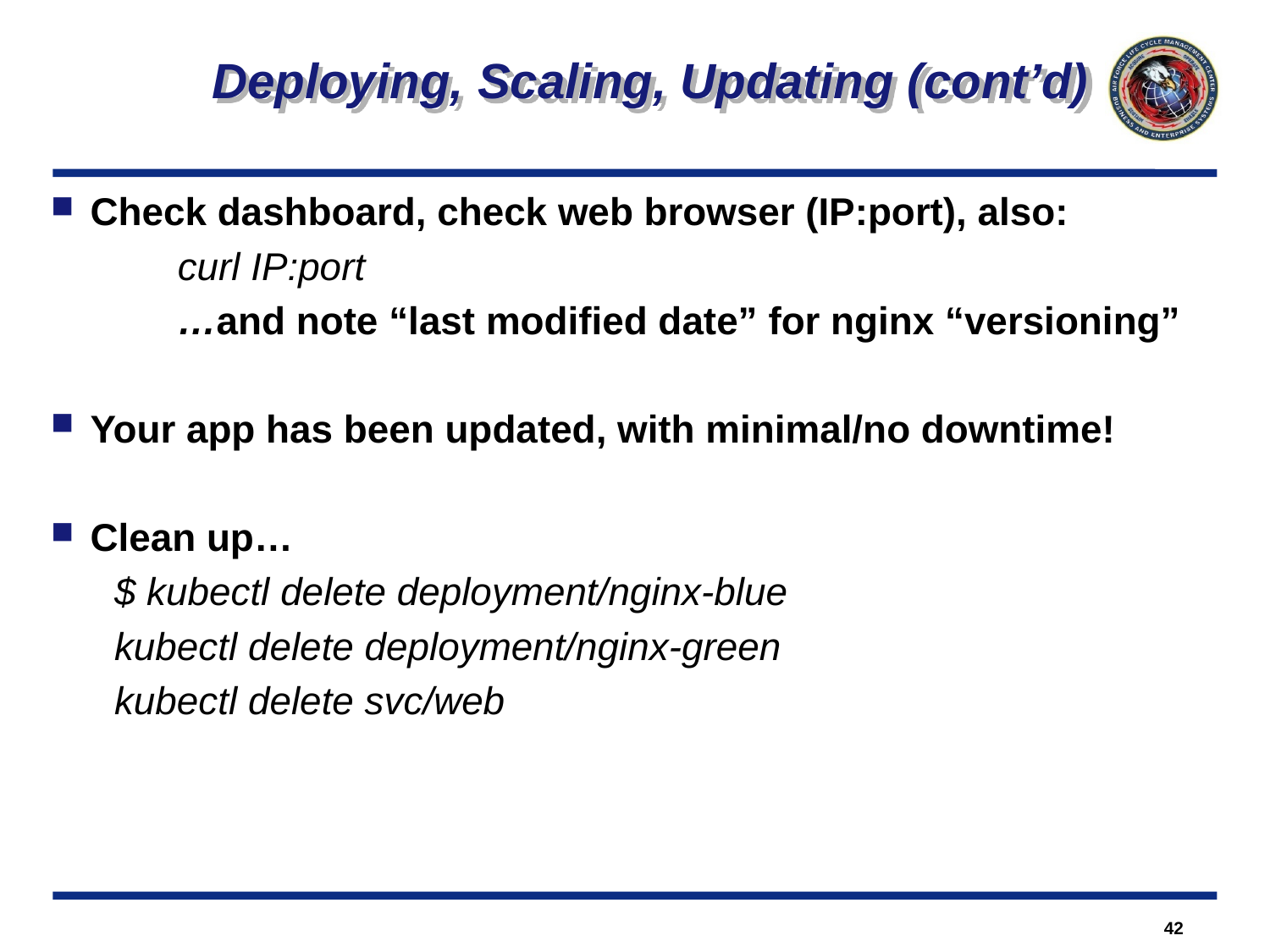

Deploying, Scaling, Updating (cont’d)
Check dashboard, check web browser (IP:port), also:
	curl IP:port
	…and note “last modified date” for nginx “versioning”

Your app has been updated, with minimal/no downtime!

Clean up…
$ kubectl delete deployment/nginx-blue
kubectl delete deployment/nginx-green
kubectl delete svc/web